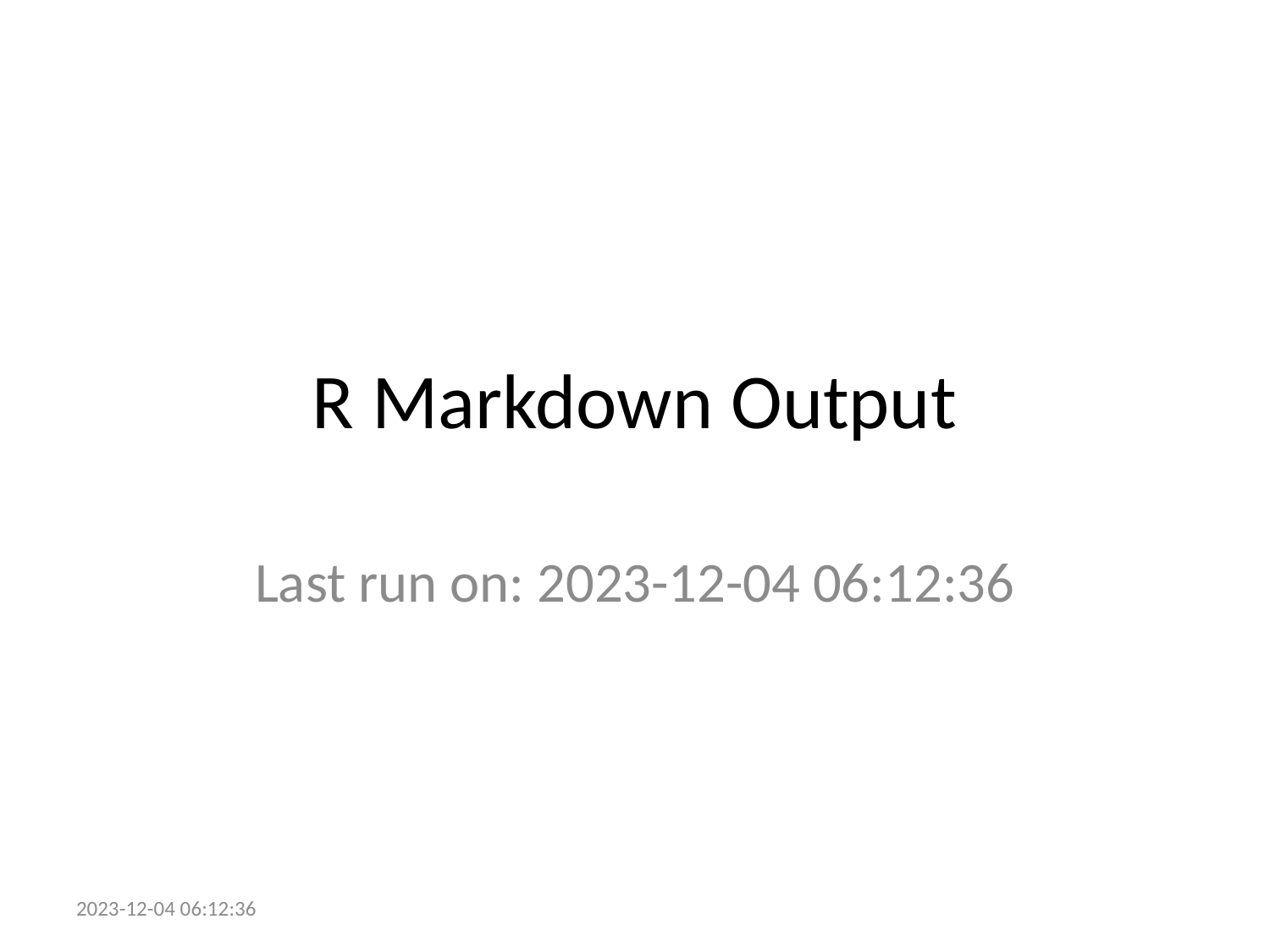

# R Markdown Output
Last run on: 2023-12-04 06:12:36
2023-12-04 06:12:36